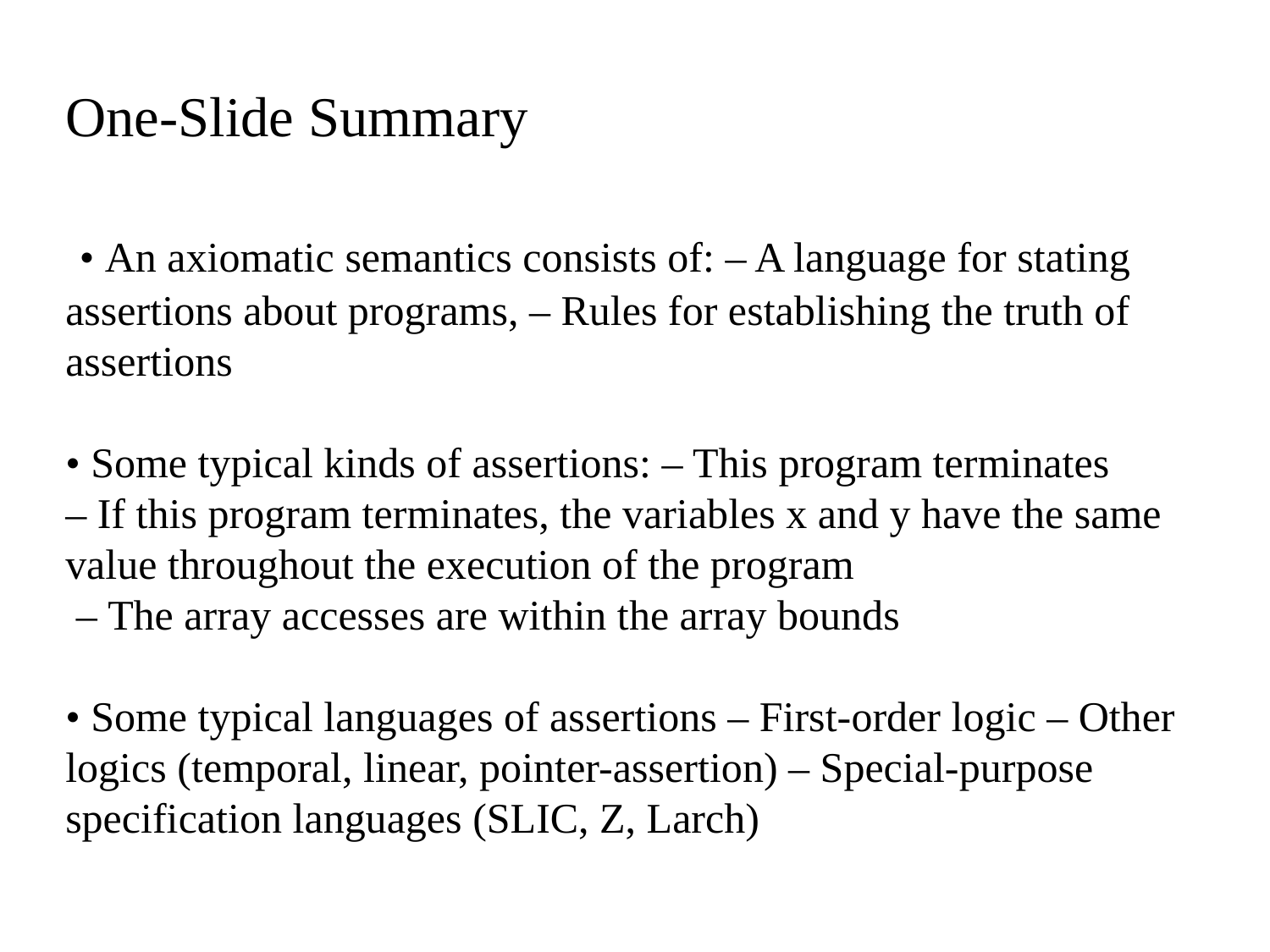

One-Slide Summary

 • An axiomatic semantics consists of: – A language for stating assertions about programs, – Rules for establishing the truth of assertions

• Some typical kinds of assertions: – This program terminates
– If this program terminates, the variables x and y have the same value throughout the execution of the program
 – The array accesses are within the array bounds

• Some typical languages of assertions – First-order logic – Other logics (temporal, linear, pointer-assertion) – Special-purpose specification languages (SLIC, Z, Larch)